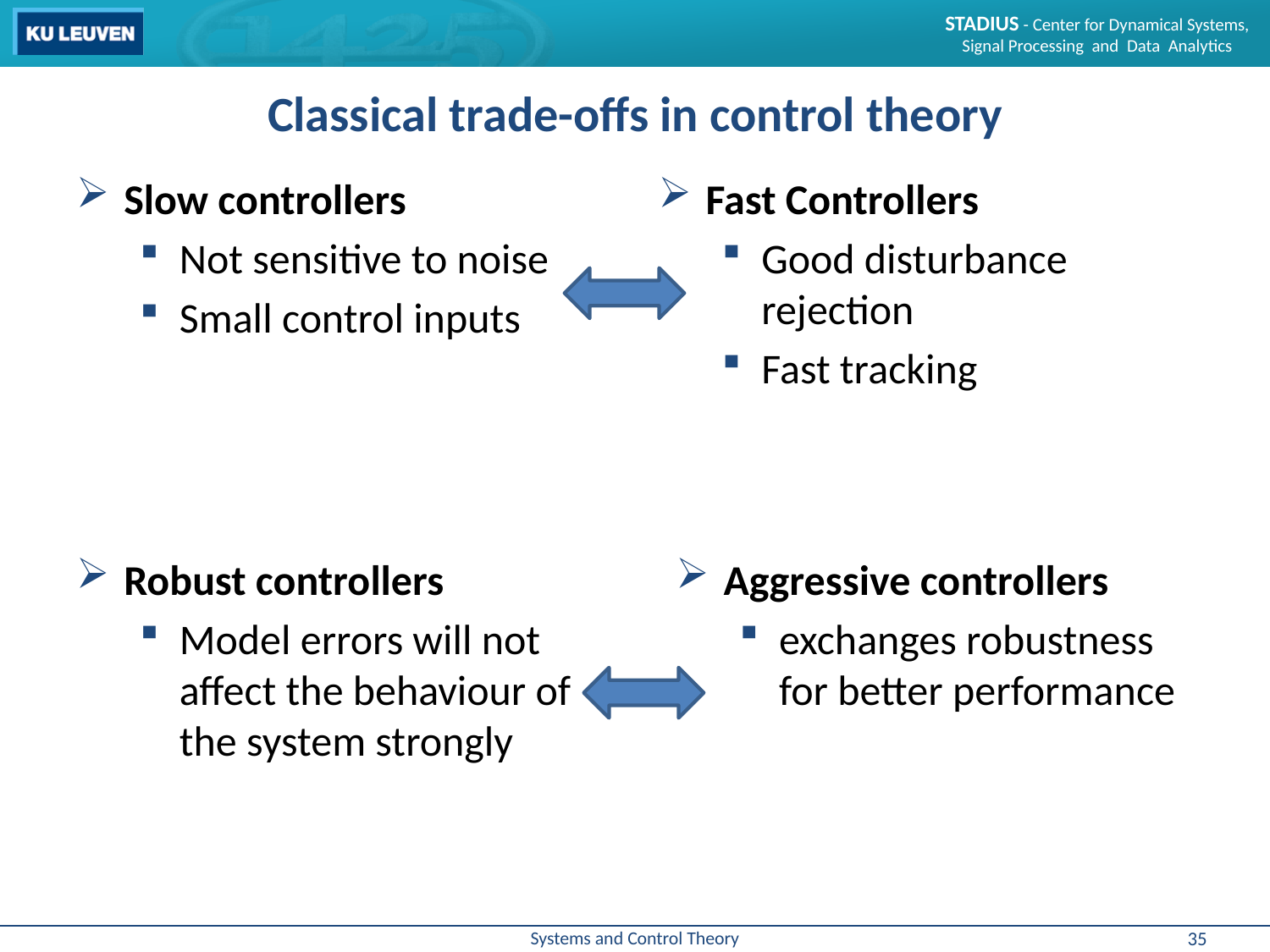

# Classical trade-offs in control theory
Slow controllers
Not sensitive to noise
Small control inputs

Fast Controllers
Good disturbance rejection
Fast tracking

Robust controllers
Model errors will not affect the behaviour of the system strongly

Aggressive controllers
exchanges robustness for better performance

35